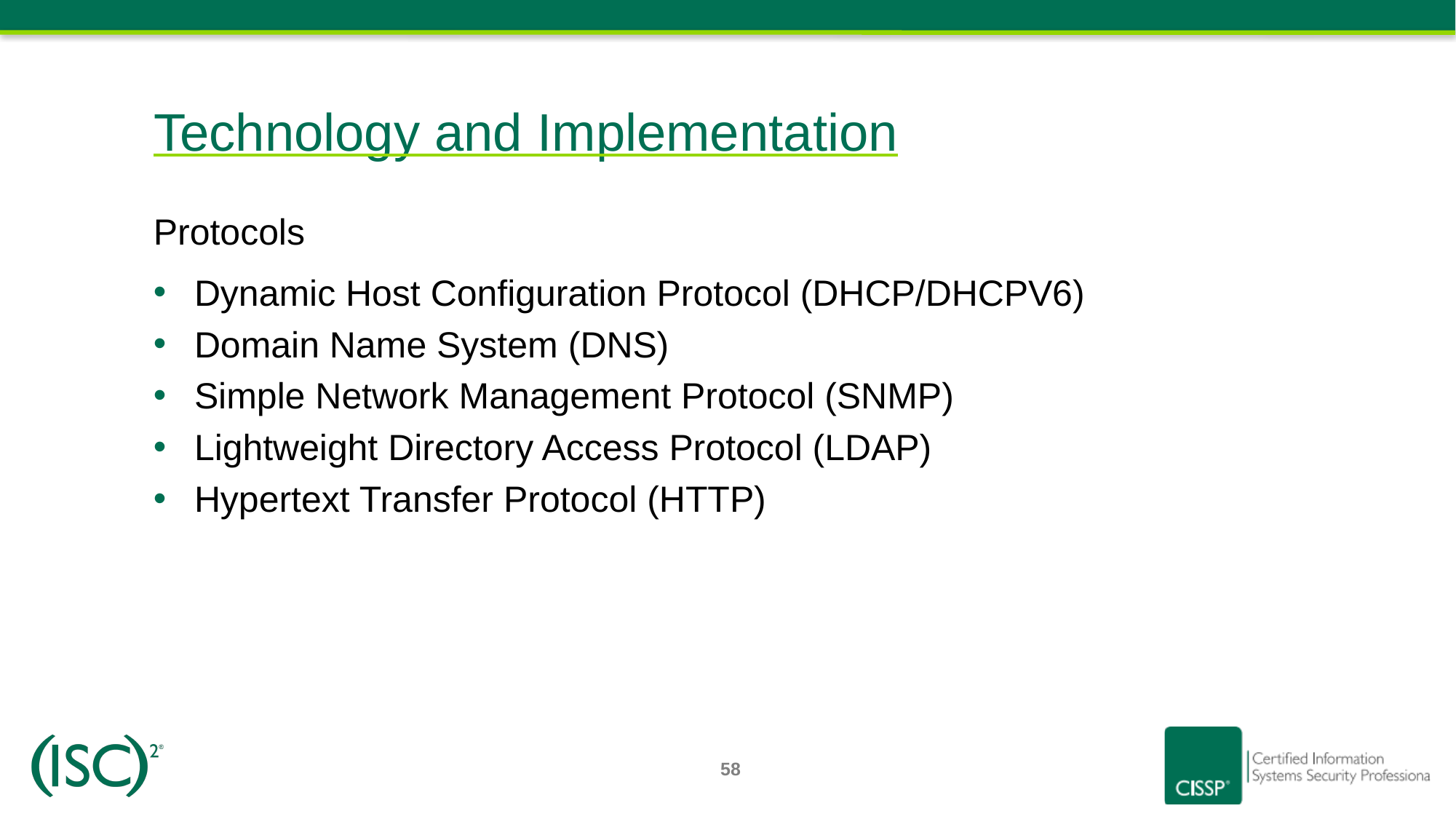

# Technology and Implementation
Protocols
Dynamic Host Configuration Protocol (DHCP/DHCPV6)
Domain Name System (DNS)
Simple Network Management Protocol (SNMP)
Lightweight Directory Access Protocol (LDAP)
Hypertext Transfer Protocol (HTTP)